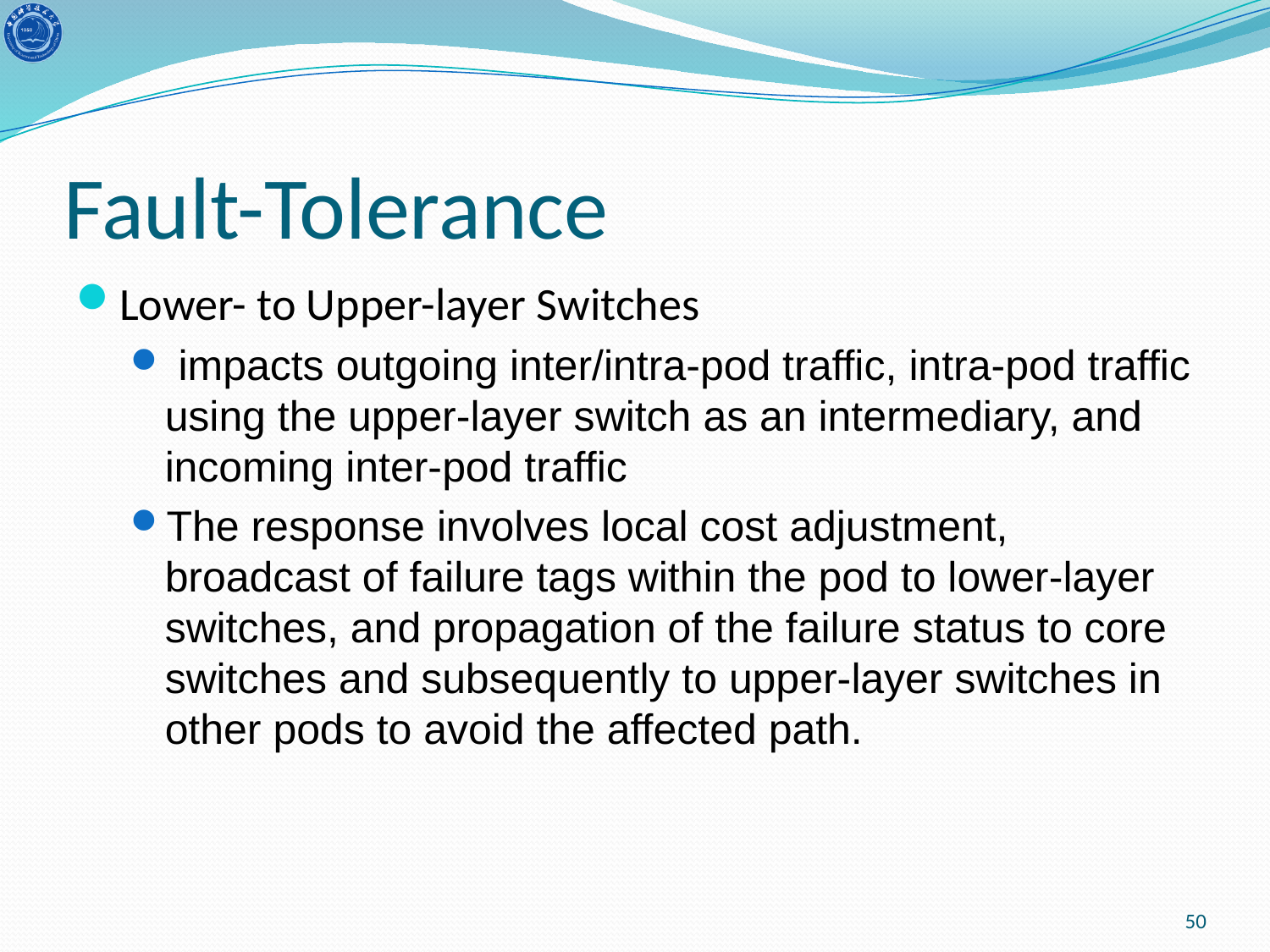

# Fault-Tolerance
Lower- to Upper-layer Switches
 impacts outgoing inter/intra-pod traffic, intra-pod traffic using the upper-layer switch as an intermediary, and incoming inter-pod traffic
The response involves local cost adjustment, broadcast of failure tags within the pod to lower-layer switches, and propagation of the failure status to core switches and subsequently to upper-layer switches in other pods to avoid the affected path.
50